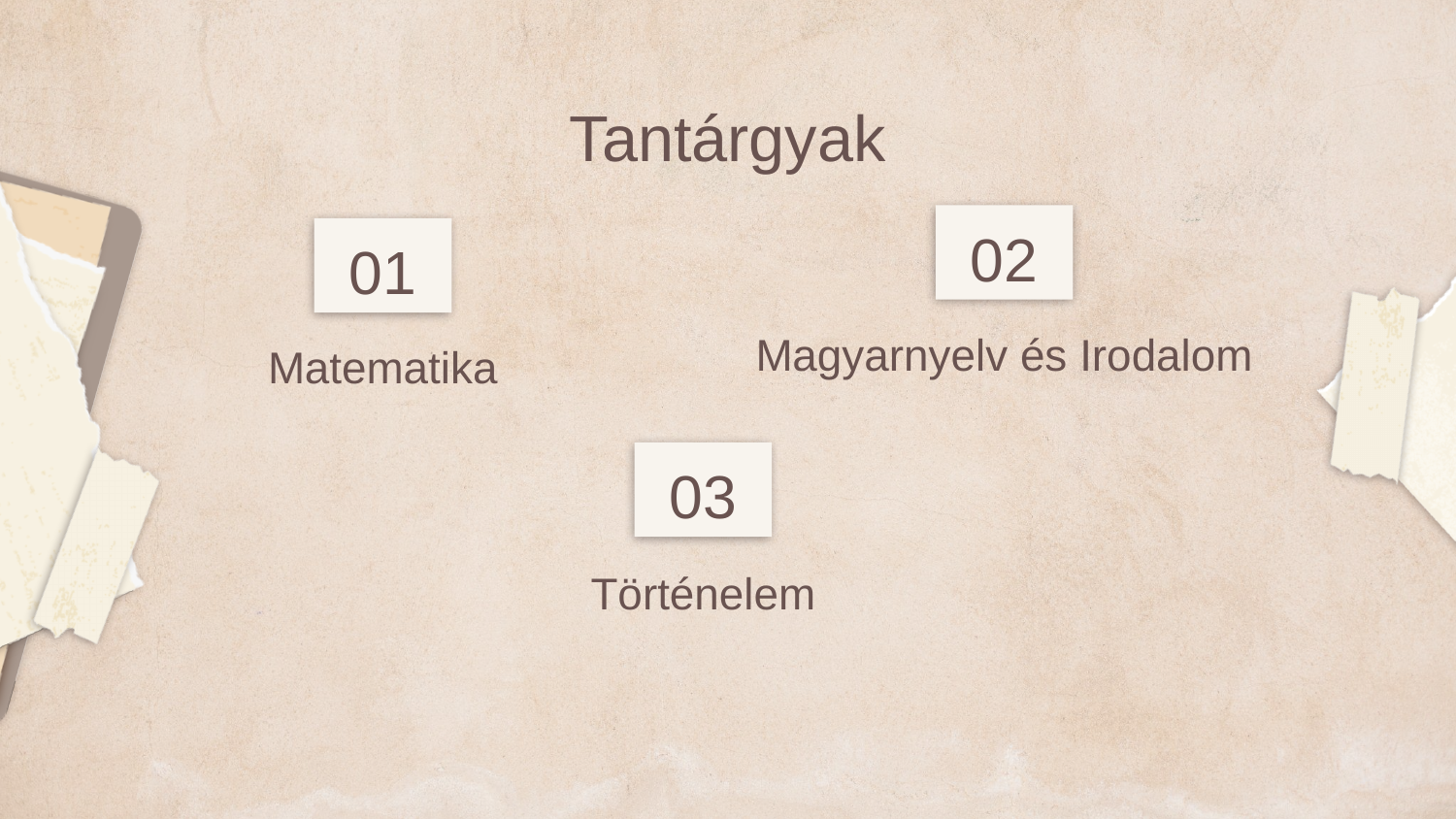

Tantárgyak
02
# 01
Magyarnyelv és Irodalom
Matematika
03
Történelem